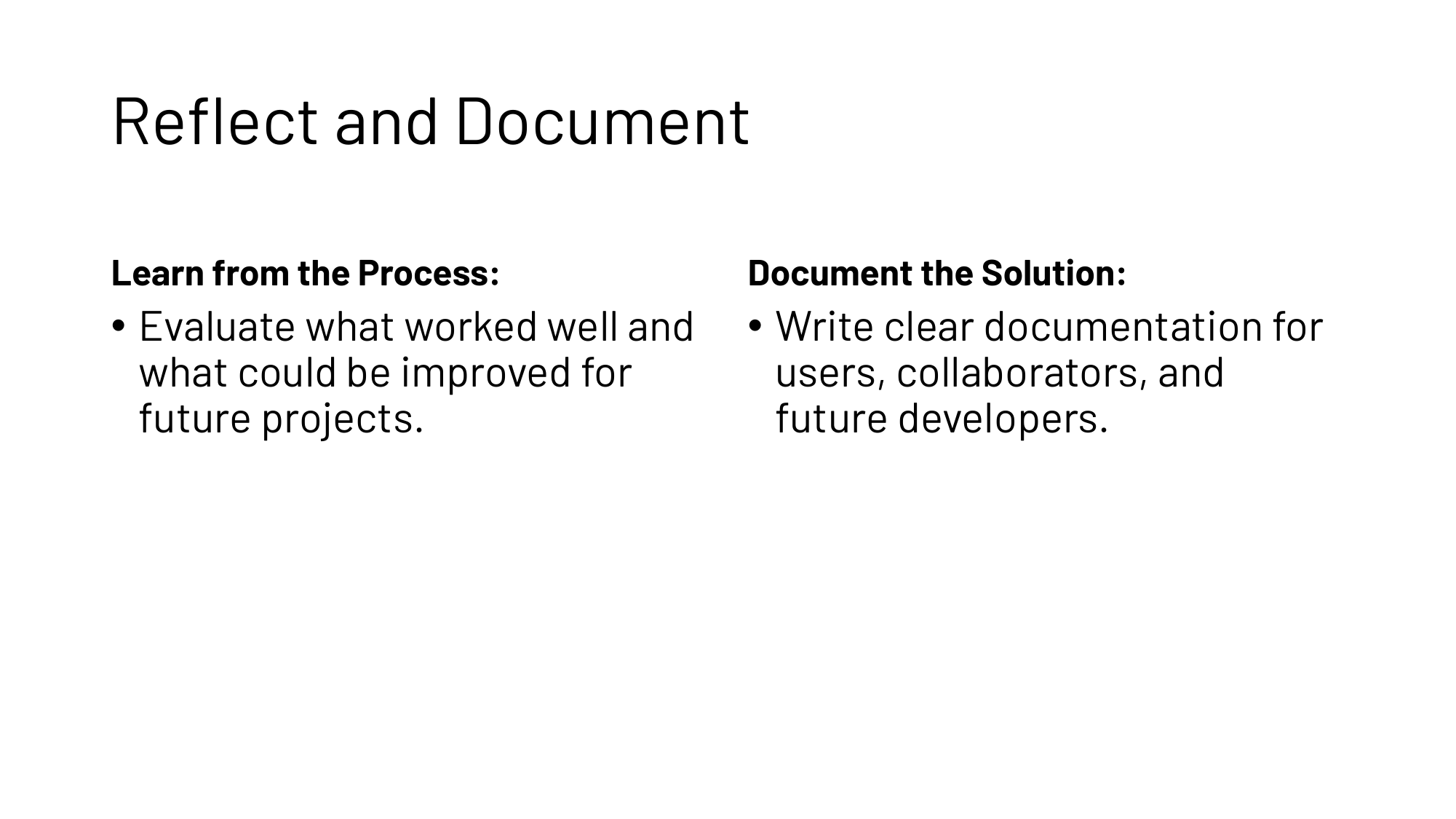

# Reflect and Document
Learn from the Process:
Document the Solution:
Evaluate what worked well and what could be improved for future projects.
Write clear documentation for users, collaborators, and future developers.